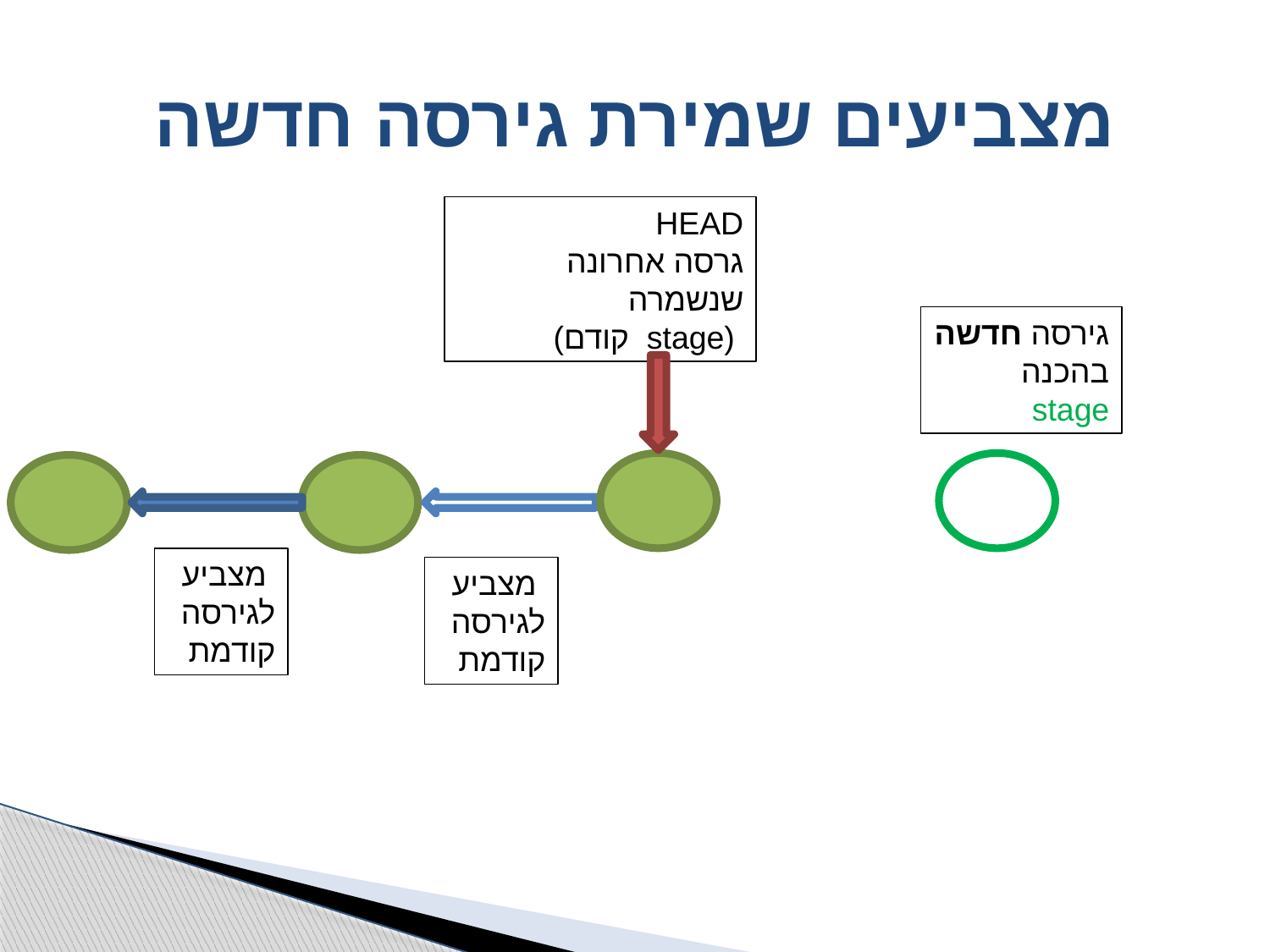

# מצביעים שמירת גירסה חדשה
HEAD
גרסה אחרונה שנשמרה
 (stage  קודם)
גירסה חדשה בהכנה
stage

 מצביע לגירסה קודמת
 מצביע לגירסה קודמת